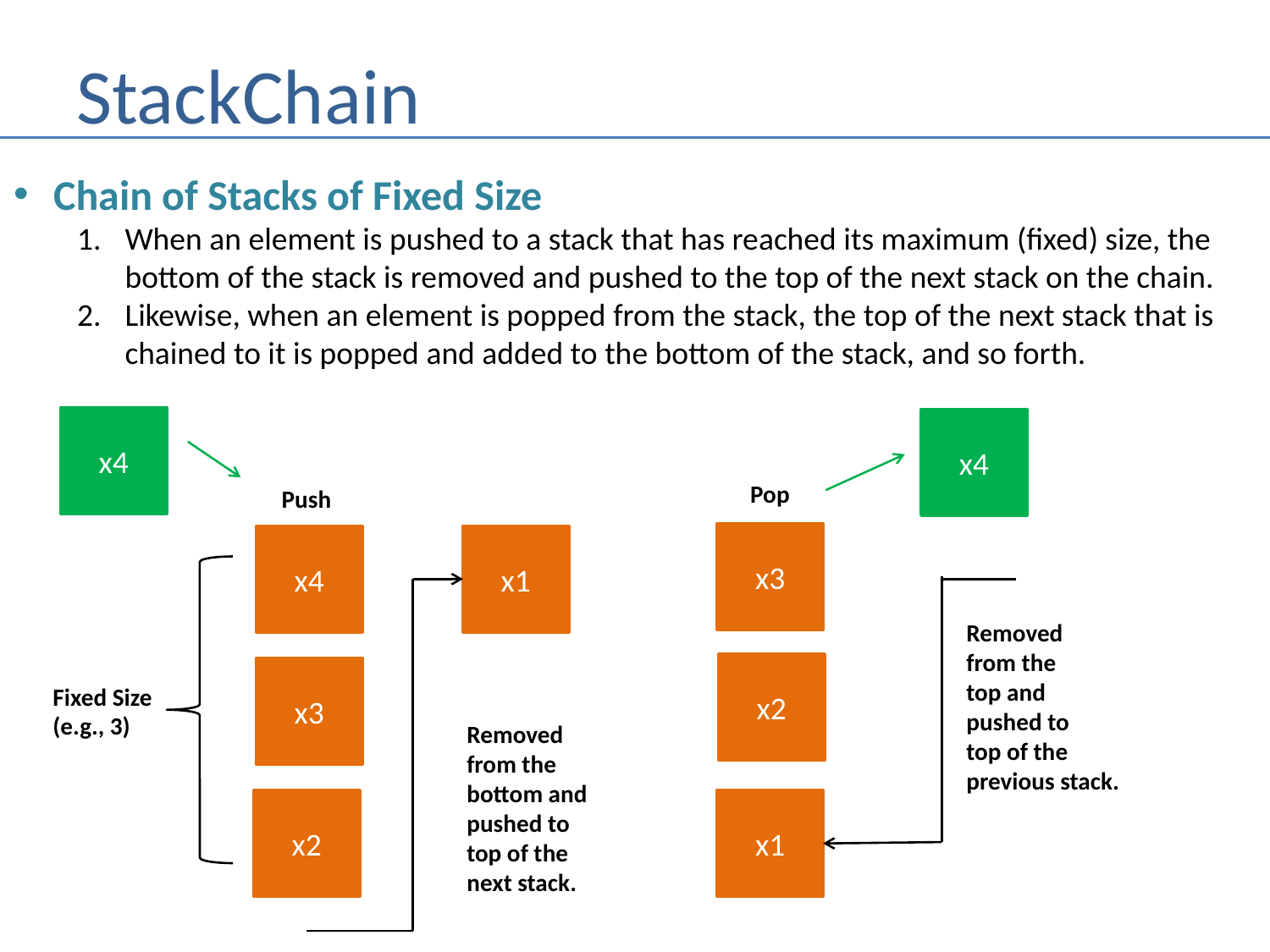

# StackChain
Chain of Stacks of Fixed Size
When an element is pushed to a stack that has reached its maximum (fixed) size, the bottom of the stack is removed and pushed to the top of the next stack on the chain.
Likewise, when an element is popped from the stack, the top of the next stack that is chained to it is popped and added to the bottom of the stack, and so forth.
x4
x4
Pop
Push
x3
x4
x1

Removed
from the
top and
pushed to
top of the
previous stack.
x2
x3
Fixed Size
(e.g., 3)
Removed
from the
bottom and
pushed to
top of the
next stack.
x2
x1